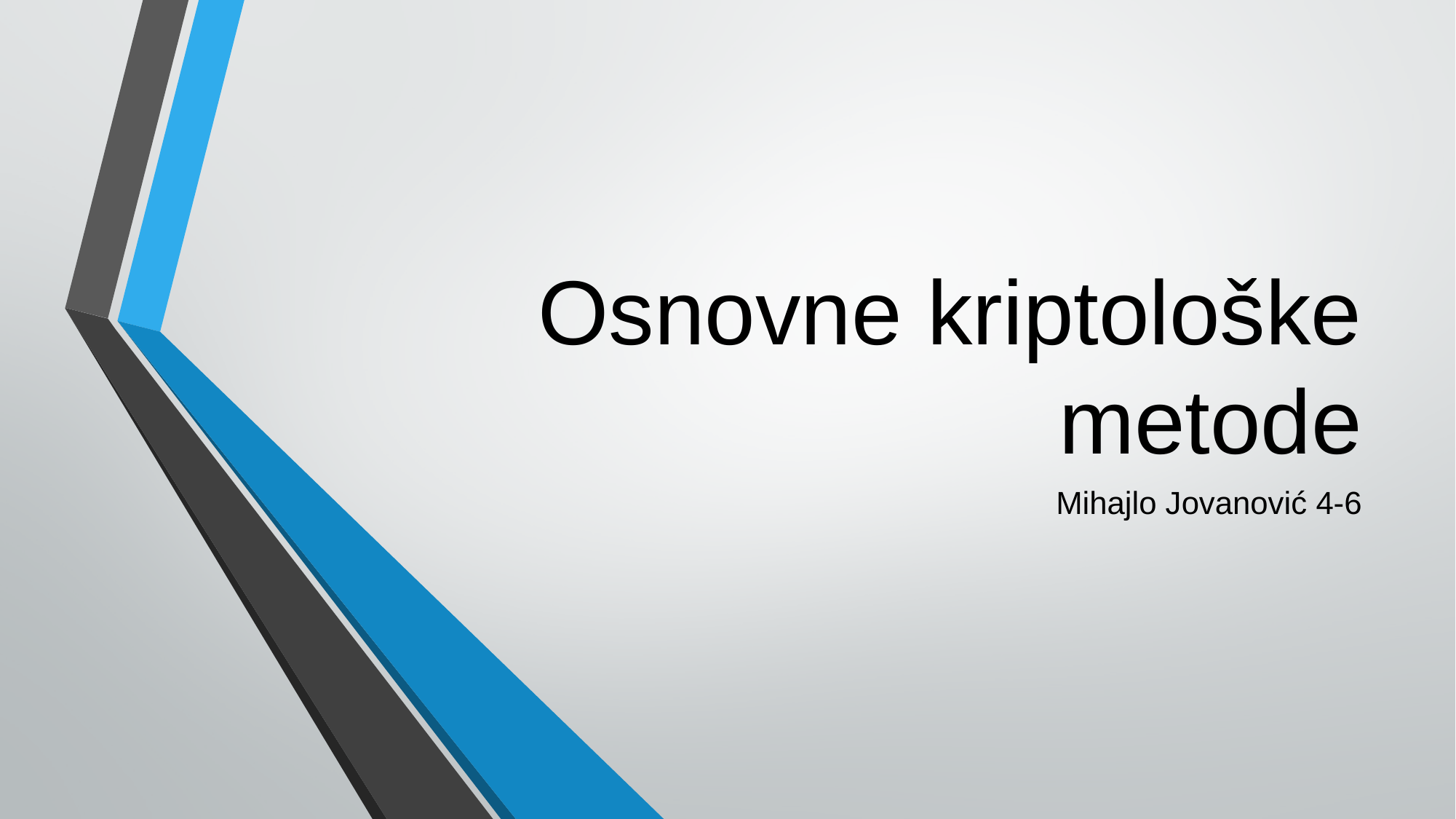

# Osnovne kriptološke metode
Mihajlo Jovanović 4-6